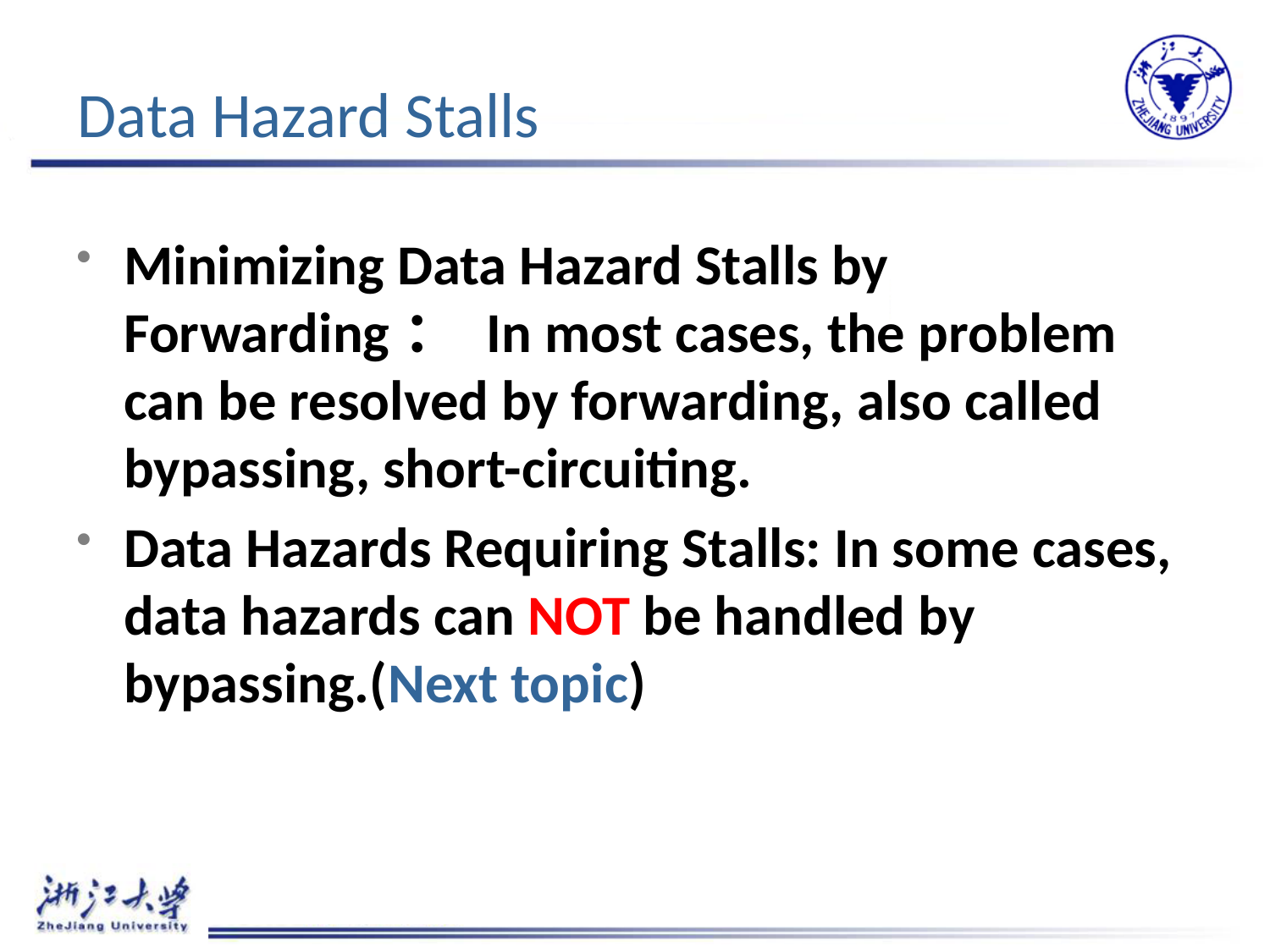

# Data Hazard Stalls
Minimizing Data Hazard Stalls by Forwarding： In most cases, the problem can be resolved by forwarding, also called bypassing, short-circuiting.
Data Hazards Requiring Stalls: In some cases, data hazards can NOT be handled by bypassing.(Next topic)